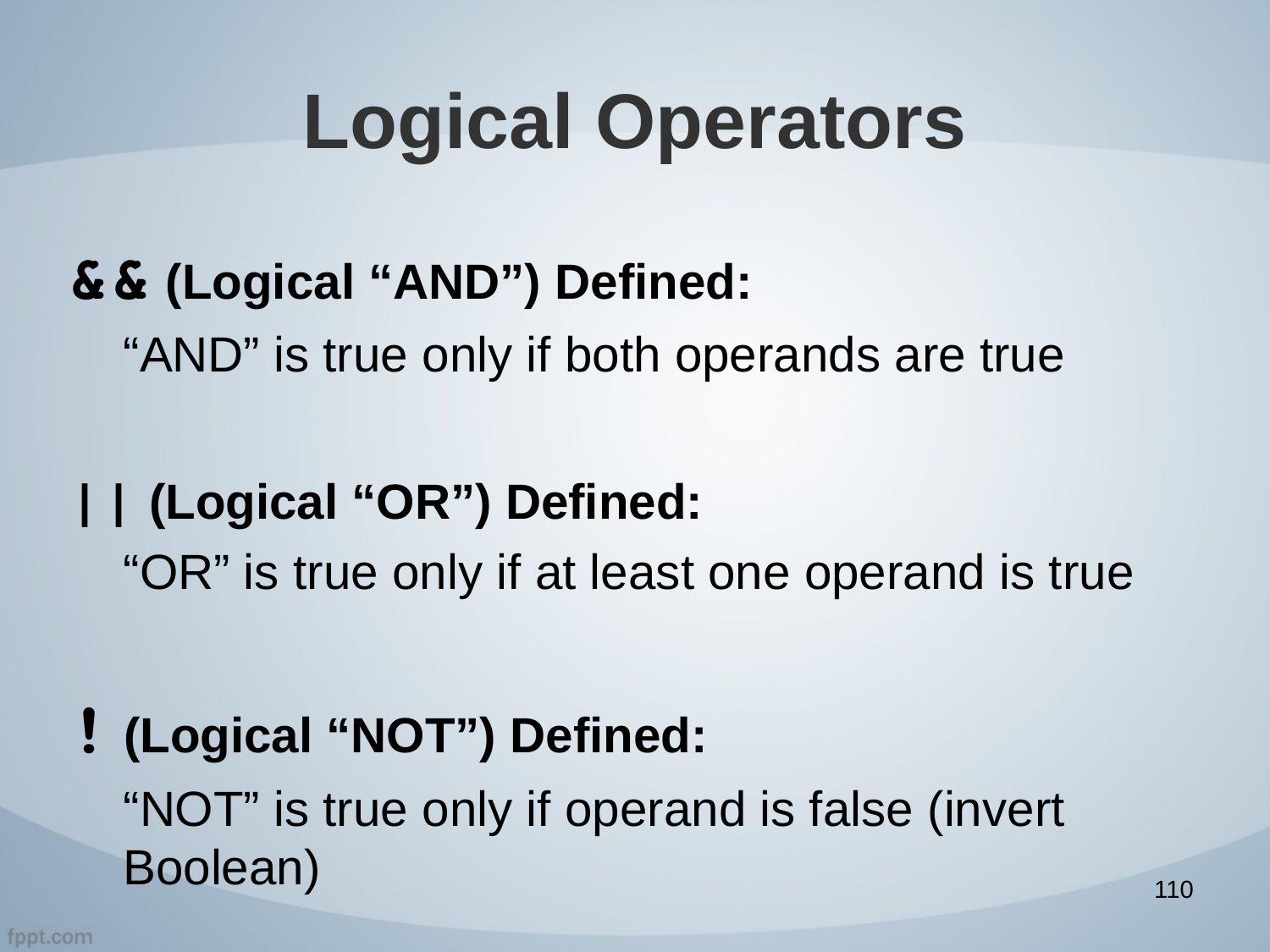

# Logical Operators
&& (Logical “AND”) Defined:
“AND” is true only if both operands are true

|| (Logical “OR”) Defined:
“OR” is true only if at least one operand is true

! (Logical “NOT”) Defined:
“NOT” is true only if operand is false (invert Boolean)
110